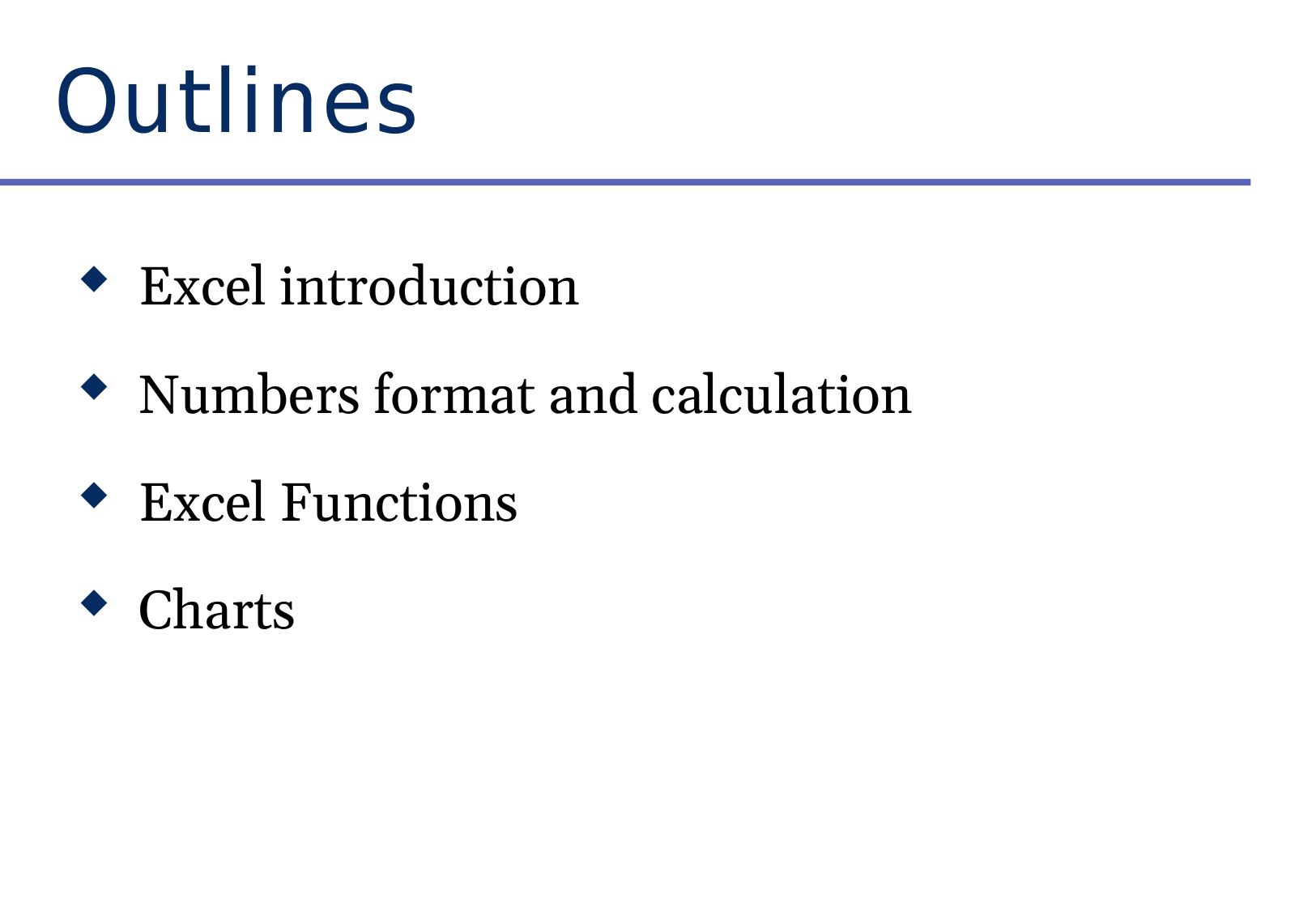

# Outlines
Excel introduction
Numbers format and calculation
Excel Functions
Charts